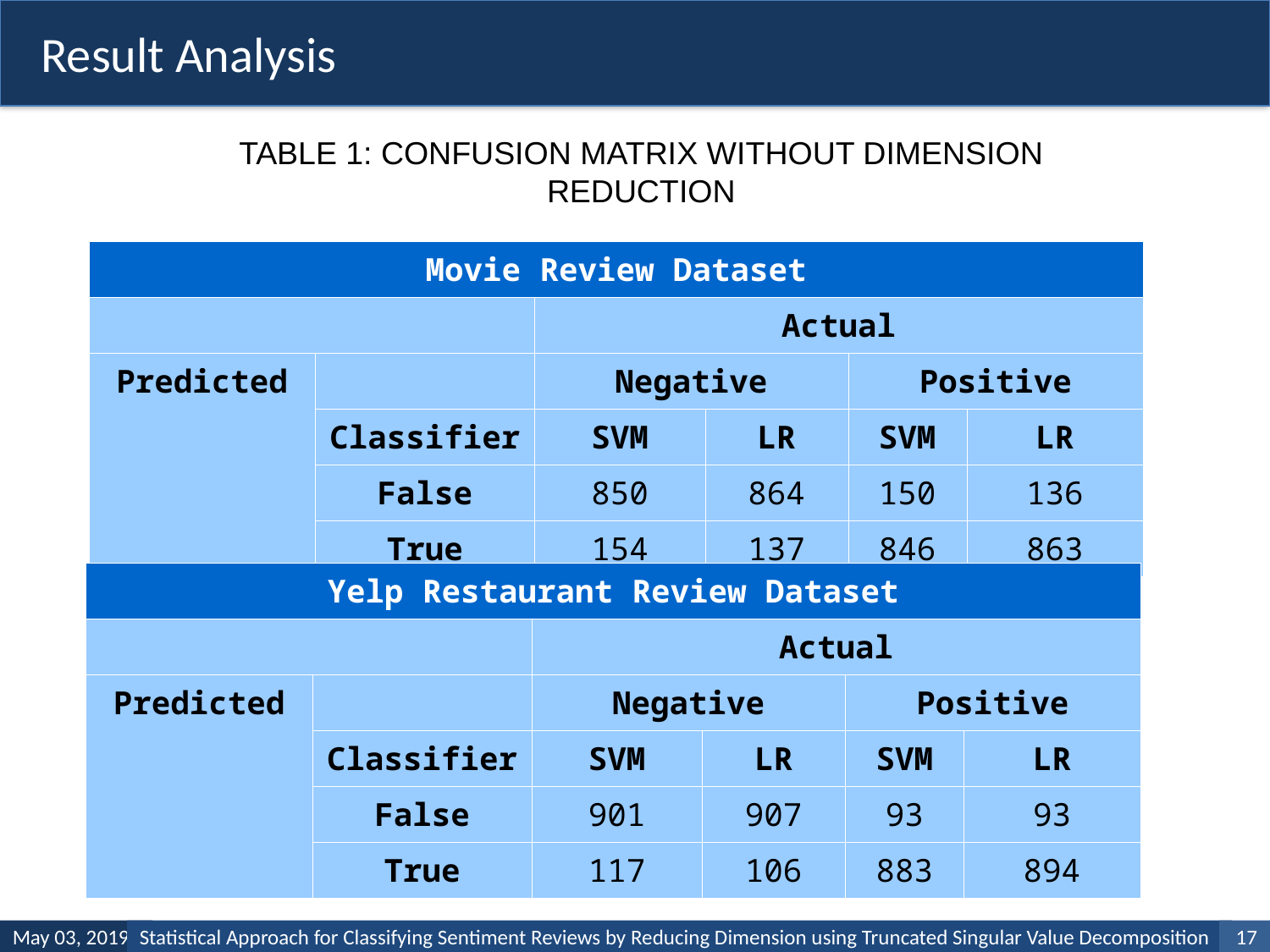

Result Analysis
TABLE 1: CONFUSION MATRIX WITHOUT DIMENSION REDUCTION
| Movie Review Dataset |  |  |  |  |  |
| --- | --- | --- | --- | --- | --- |
|  |  | Actual |  |  |  |
| Predicted |  | Negative |  | Positive |  |
|  | Classifier | SVM | LR | SVM | LR |
|  | False | 850 | 864 | 150 | 136 |
|  | True | 154 | 137 | 846 | 863 |
| Yelp Restaurant Review Dataset |  |  |  |  |  |
| --- | --- | --- | --- | --- | --- |
|  |  | Actual |  |  |  |
| Predicted |  | Negative |  | Positive |  |
|  | Classifier | SVM | LR | SVM | LR |
|  | False | 901 | 907 | 93 | 93 |
|  | True | 117 | 106 | 883 | 894 |
May 03, 2019
Statistical Approach for Classifying Sentiment Reviews by Reducing Dimension using Truncated Singular Value Decomposition
17